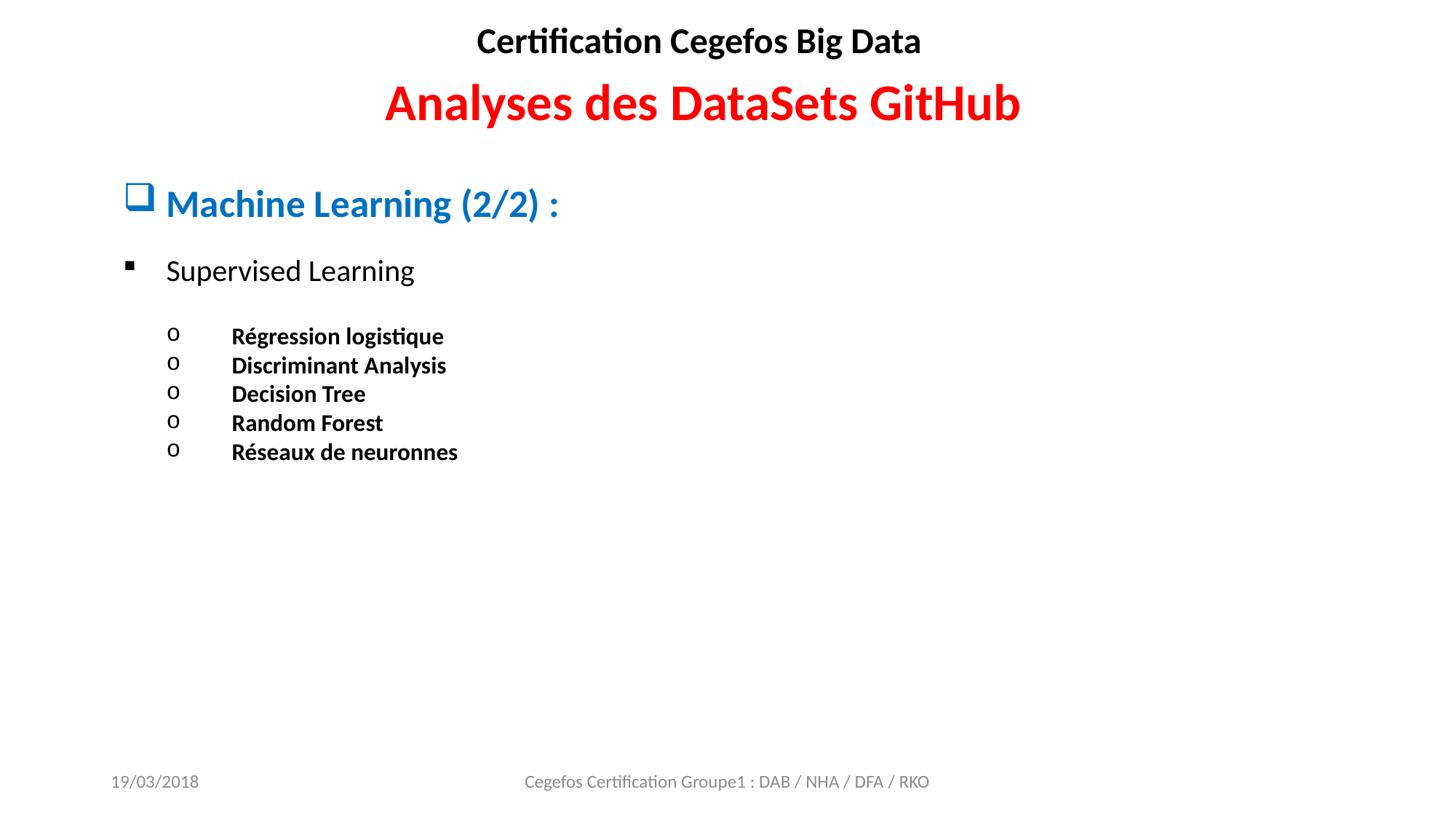

Certification Cegefos Big Data
Analyses des DataSets GitHub
#
Machine Learning (2/2) :

Supervised Learning

Régression logistique
Discriminant Analysis
Decision Tree
Random Forest
Réseaux de neuronnes

19/03/2018
Cegefos Certification Groupe1 : DAB / NHA / DFA / RKO